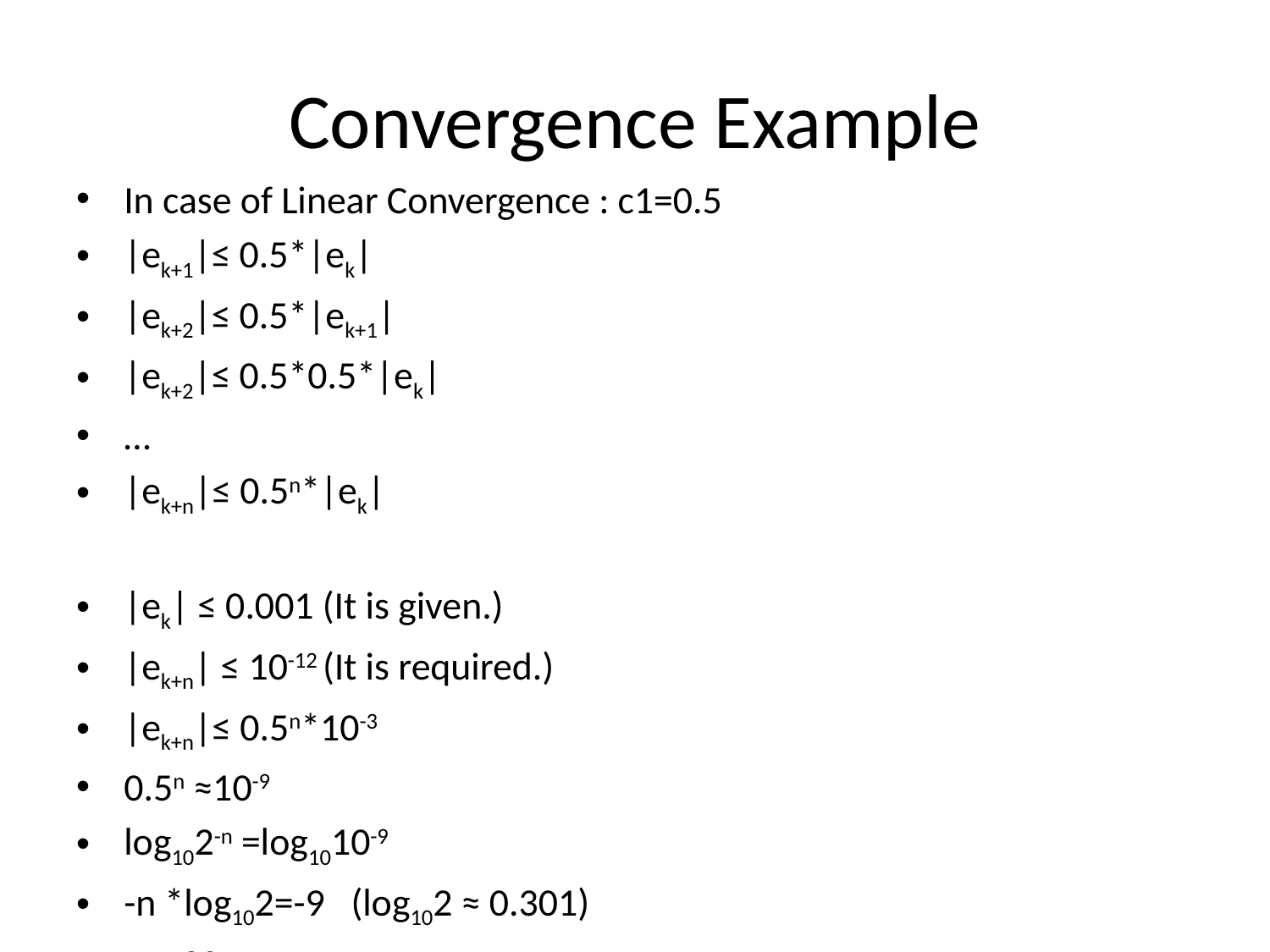

# Convergence Example
In case of Linear Convergence : c1=0.5
|ek+1|≤ 0.5*|ek|
|ek+2|≤ 0.5*|ek+1|
|ek+2|≤ 0.5*0.5*|ek|
…
|ek+n|≤ 0.5n*|ek|

|ek| ≤ 0.001 (It is given.)
|ek+n| ≤ 10-12 (It is required.)
|ek+n|≤ 0.5n*10-3
0.5n ≈10-9
log102-n =log1010-9
-n *log102=-9   (log102 ≈ 0.301)
n ≈ 30